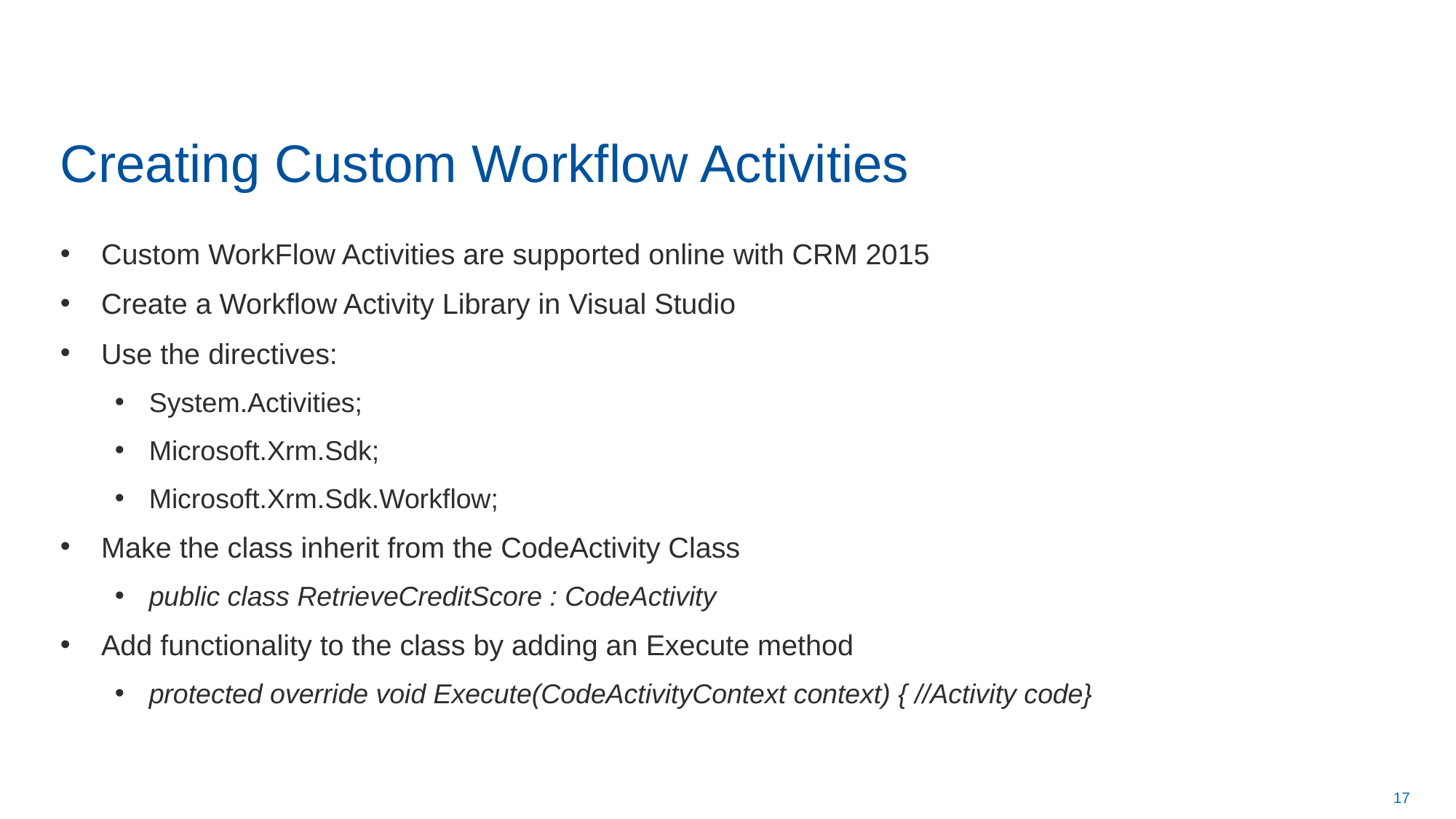

# Creating Custom Workflow Activities
Custom WorkFlow Activities are supported online with CRM 2015
Create a Workflow Activity Library in Visual Studio
Use the directives:
System.Activities;
Microsoft.Xrm.Sdk;
Microsoft.Xrm.Sdk.Workflow;
Make the class inherit from the CodeActivity Class
public class RetrieveCreditScore : CodeActivity
Add functionality to the class by adding an Execute method
protected override void Execute(CodeActivityContext context) { //Activity code}